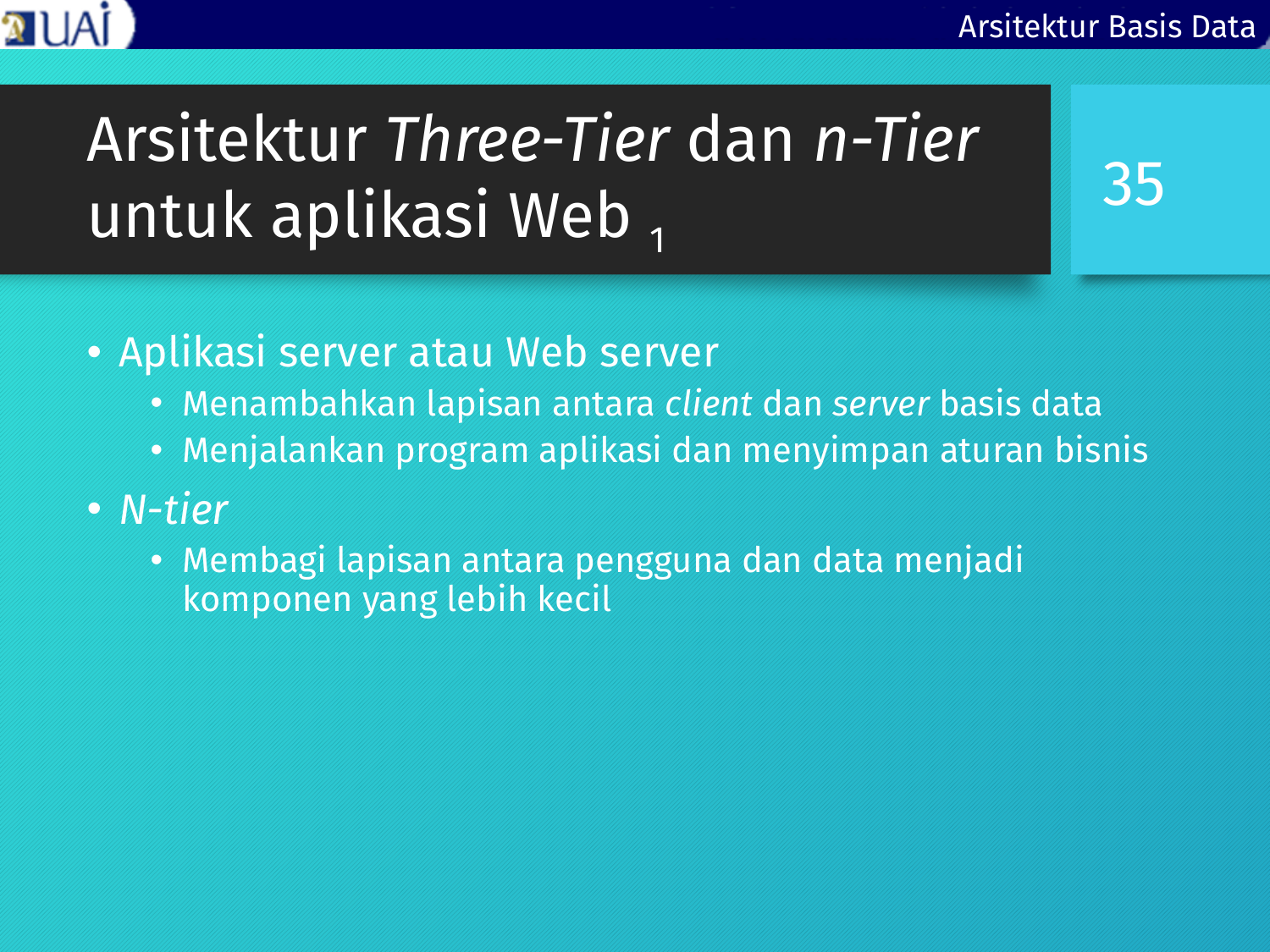

Arsitektur Basis Data
# Arsitektur Three-Tier dan n-Tier untuk aplikasi Web 1
35
Aplikasi server atau Web server
Menambahkan lapisan antara client dan server basis data
Menjalankan program aplikasi dan menyimpan aturan bisnis
N-tier
Membagi lapisan antara pengguna dan data menjadi komponen yang lebih kecil